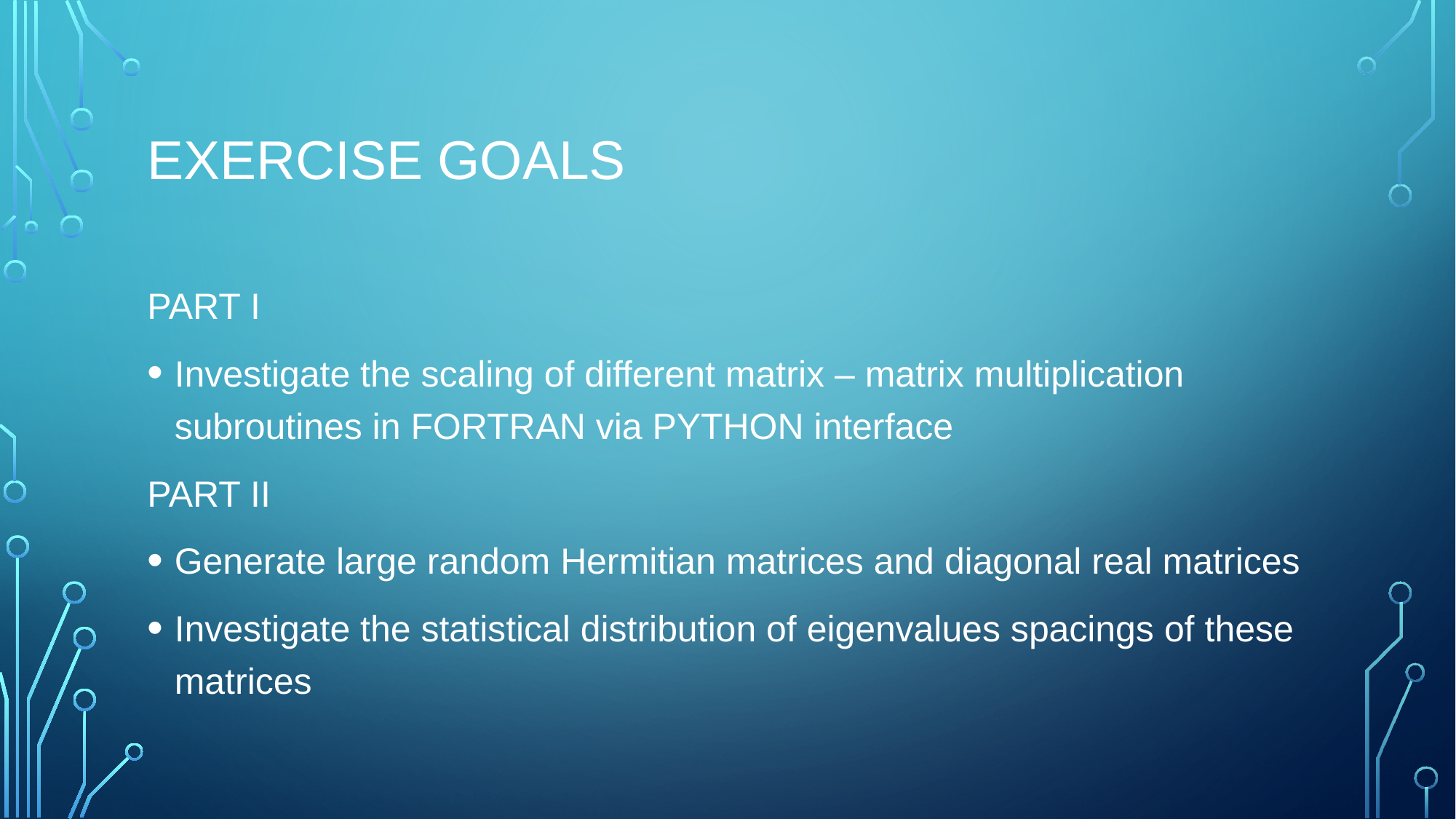

# Exercise goals
PART I
Investigate the scaling of different matrix – matrix multiplication subroutines in FORTRAN via PYTHON interface
PART II
Generate large random Hermitian matrices and diagonal real matrices
Investigate the statistical distribution of eigenvalues spacings of these matrices